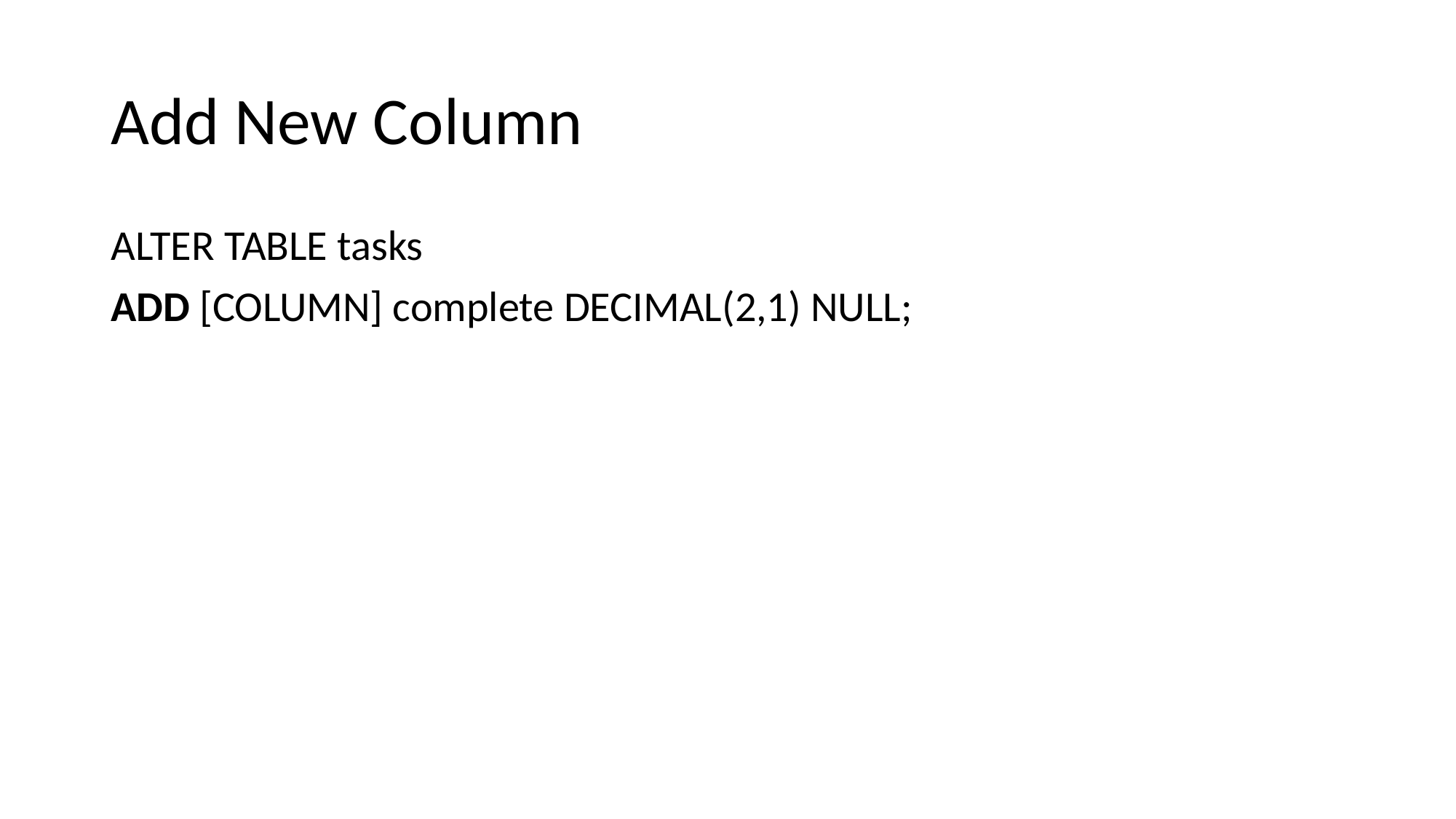

# Add New Column
ALTER TABLE tasks
ADD [COLUMN] complete DECIMAL(2,1) NULL;